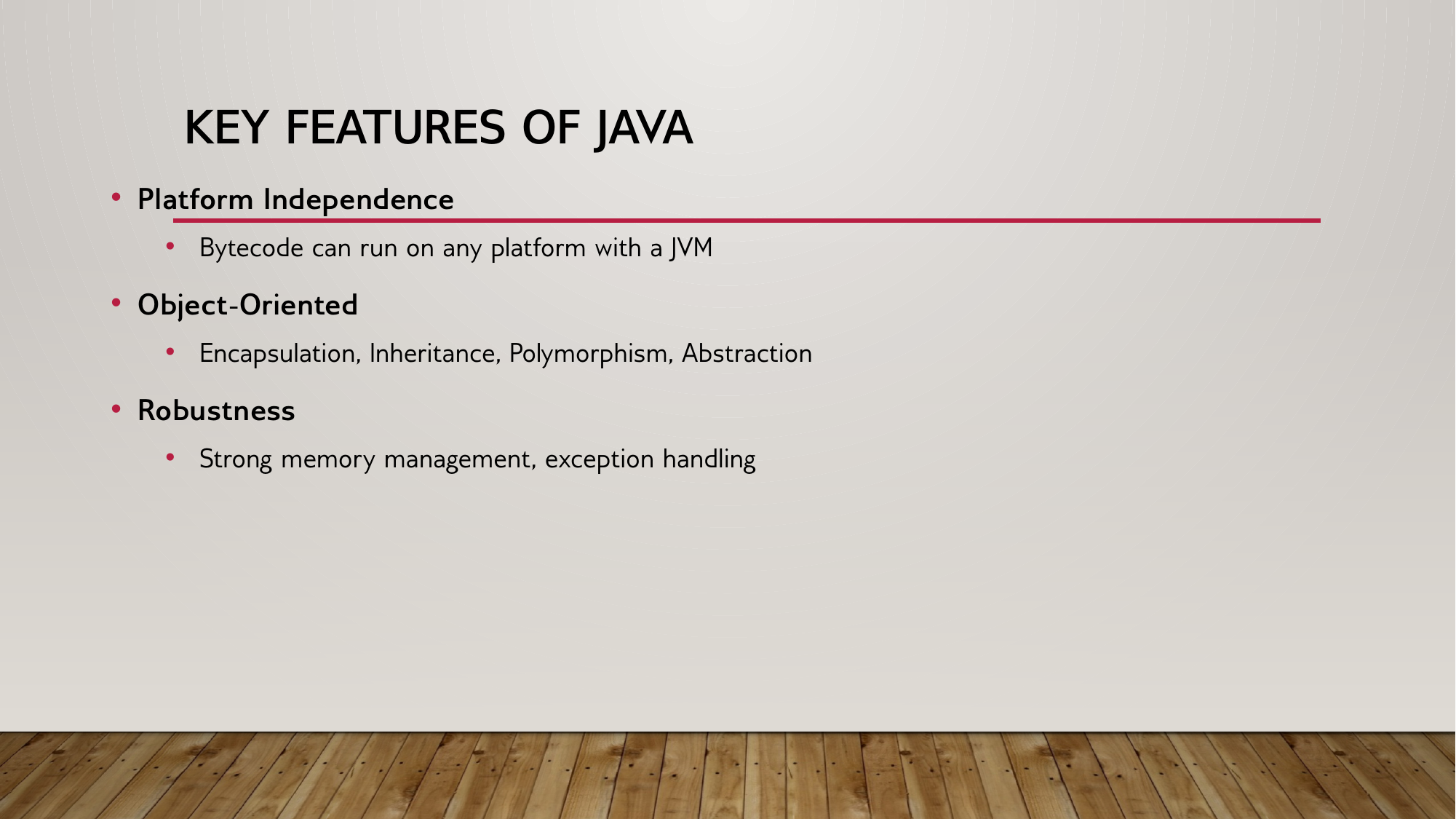

# Key Features of Java

Platform Independence
Bytecode can run on any platform with a JVM
Object-Oriented
Encapsulation, Inheritance, Polymorphism, Abstraction
Robustness
Strong memory management, exception handling